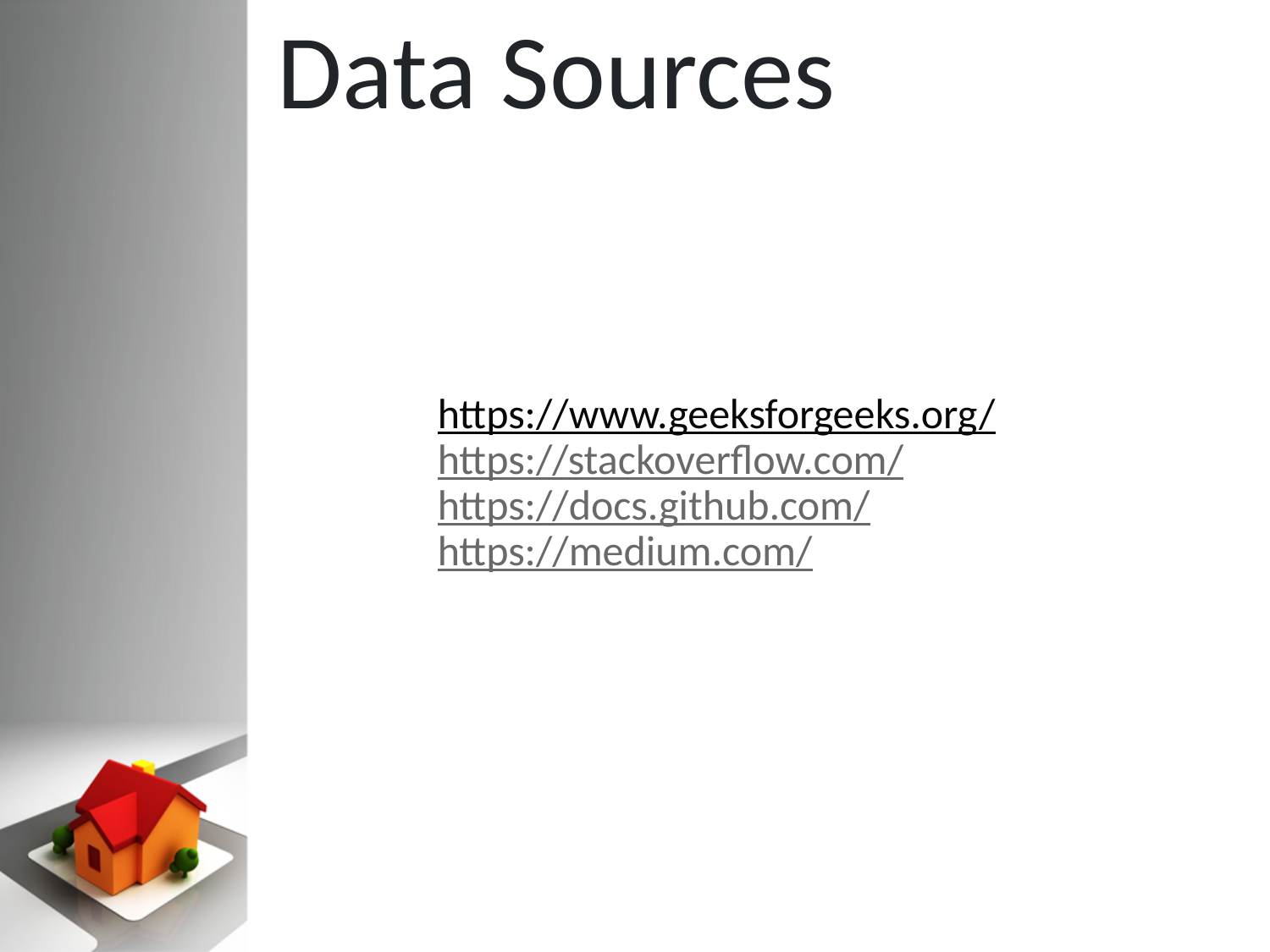

# Data Sources

https://www.geeksforgeeks.org/
https://stackoverflow.com/
https://docs.github.com/
https://medium.com/